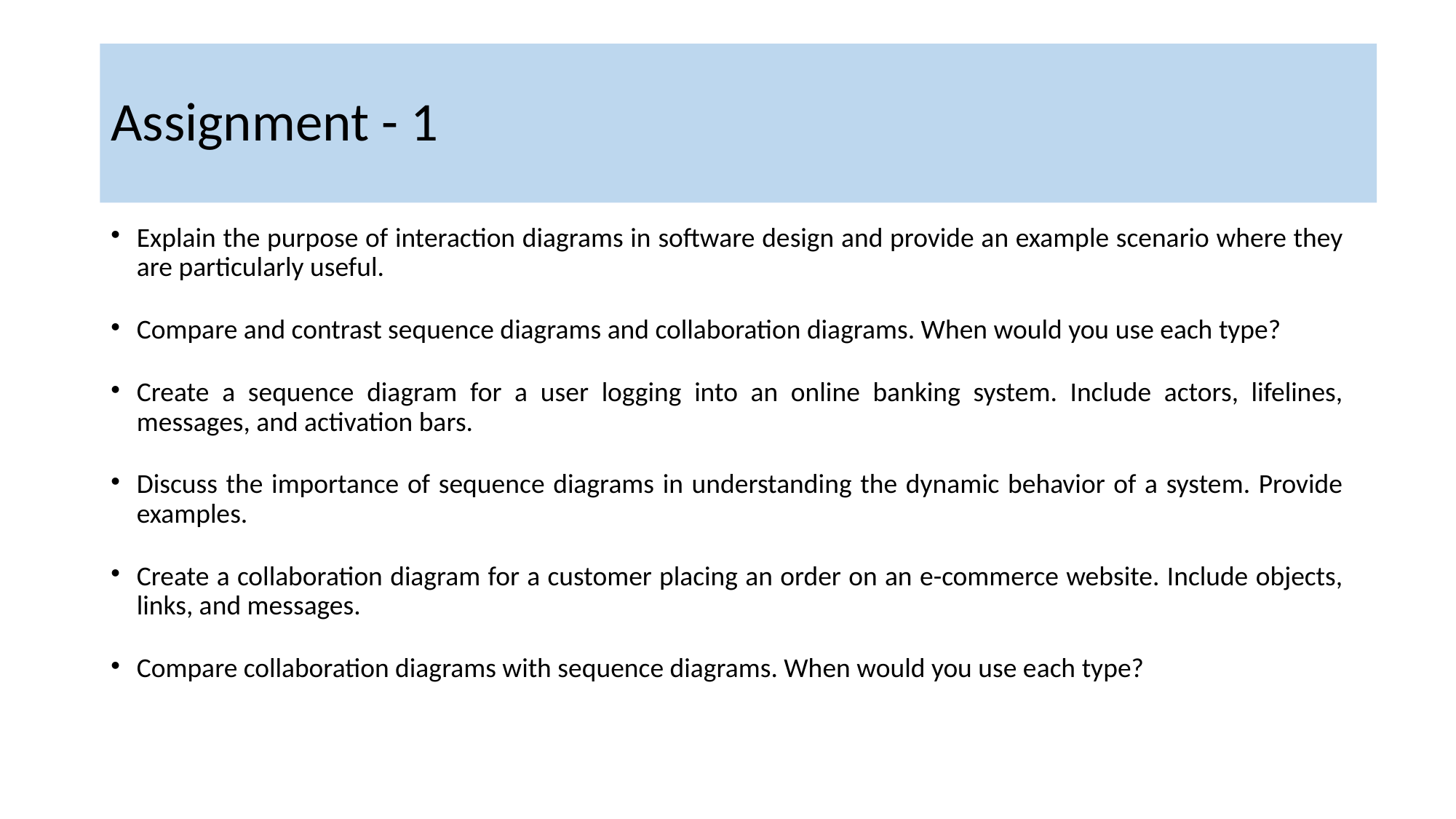

# Assignment - 1
Explain the purpose of interaction diagrams in software design and provide an example scenario where they are particularly useful.
Compare and contrast sequence diagrams and collaboration diagrams. When would you use each type?
Create a sequence diagram for a user logging into an online banking system. Include actors, lifelines, messages, and activation bars.
Discuss the importance of sequence diagrams in understanding the dynamic behavior of a system. Provide examples.
Create a collaboration diagram for a customer placing an order on an e-commerce website. Include objects, links, and messages.
Compare collaboration diagrams with sequence diagrams. When would you use each type?